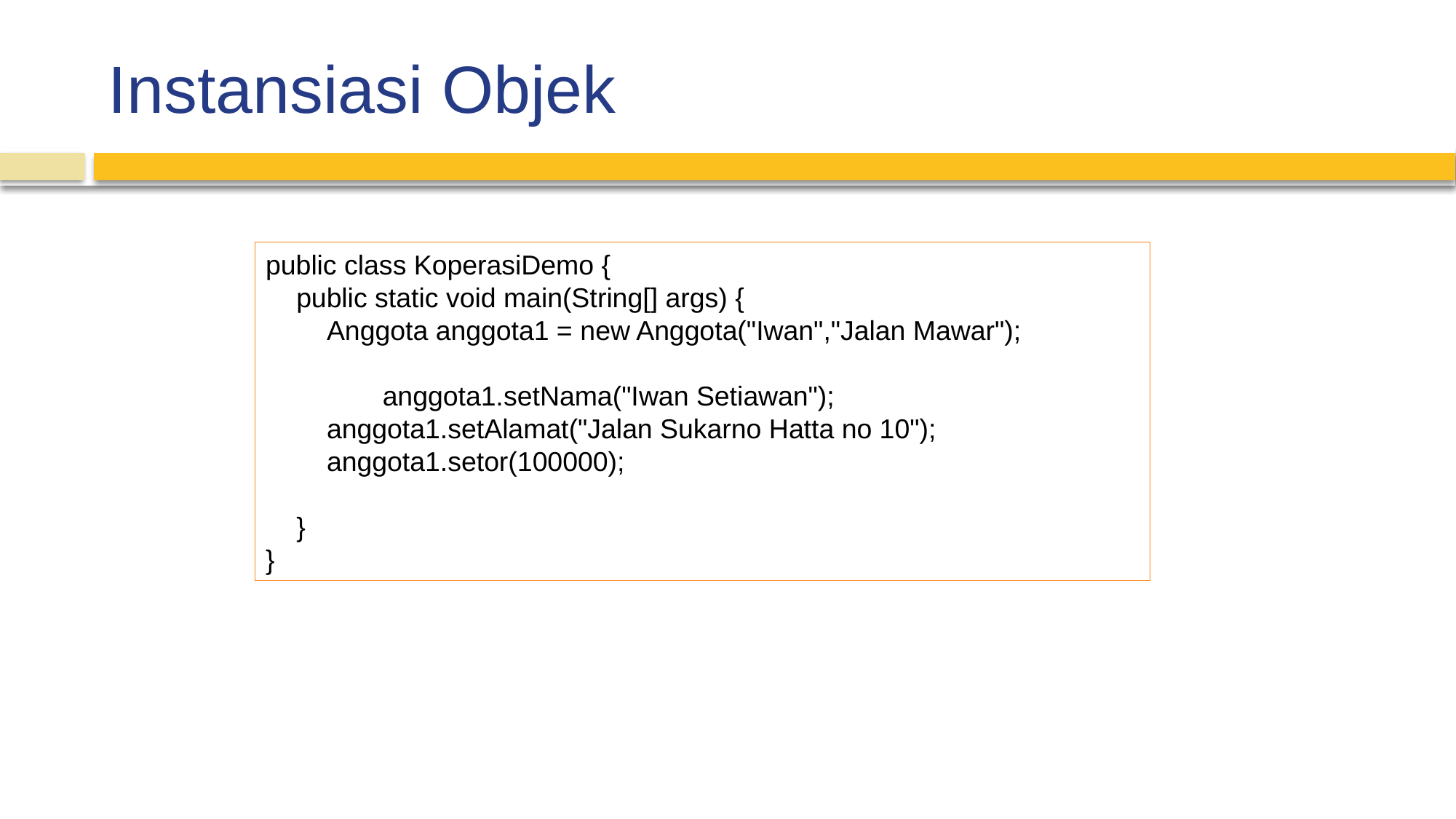

# Instansiasi Objek
public class KoperasiDemo {
    public static void main(String[] args) {
        Anggota anggota1 = new Anggota("Iwan","Jalan Mawar");

	 anggota1.setNama("Iwan Setiawan");
        anggota1.setAlamat("Jalan Sukarno Hatta no 10");
        anggota1.setor(100000);

    }
}